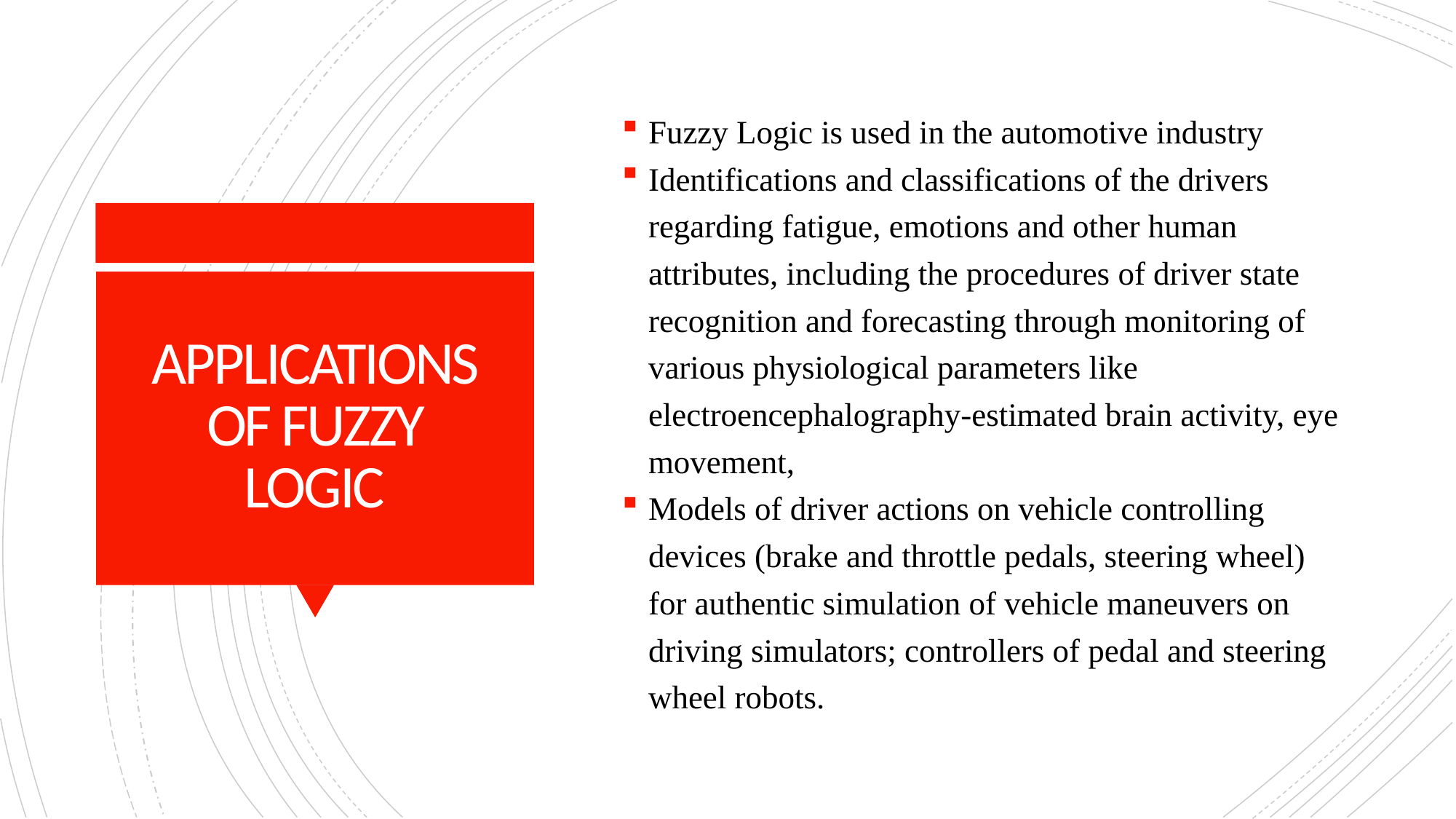

Fuzzy Logic is used in the automotive industry
Identifications and classifications of the drivers regarding fatigue, emotions and other human attributes, including the procedures of driver state recognition and forecasting through monitoring of various physiological parameters like electroencephalography-estimated brain activity, eye movement,
Models of driver actions on vehicle controlling devices (brake and throttle pedals, steering wheel) for authentic simulation of vehicle maneuvers on driving simulators; controllers of pedal and steering wheel robots.
# APPLICATIONS OF FUZZY LOGIC